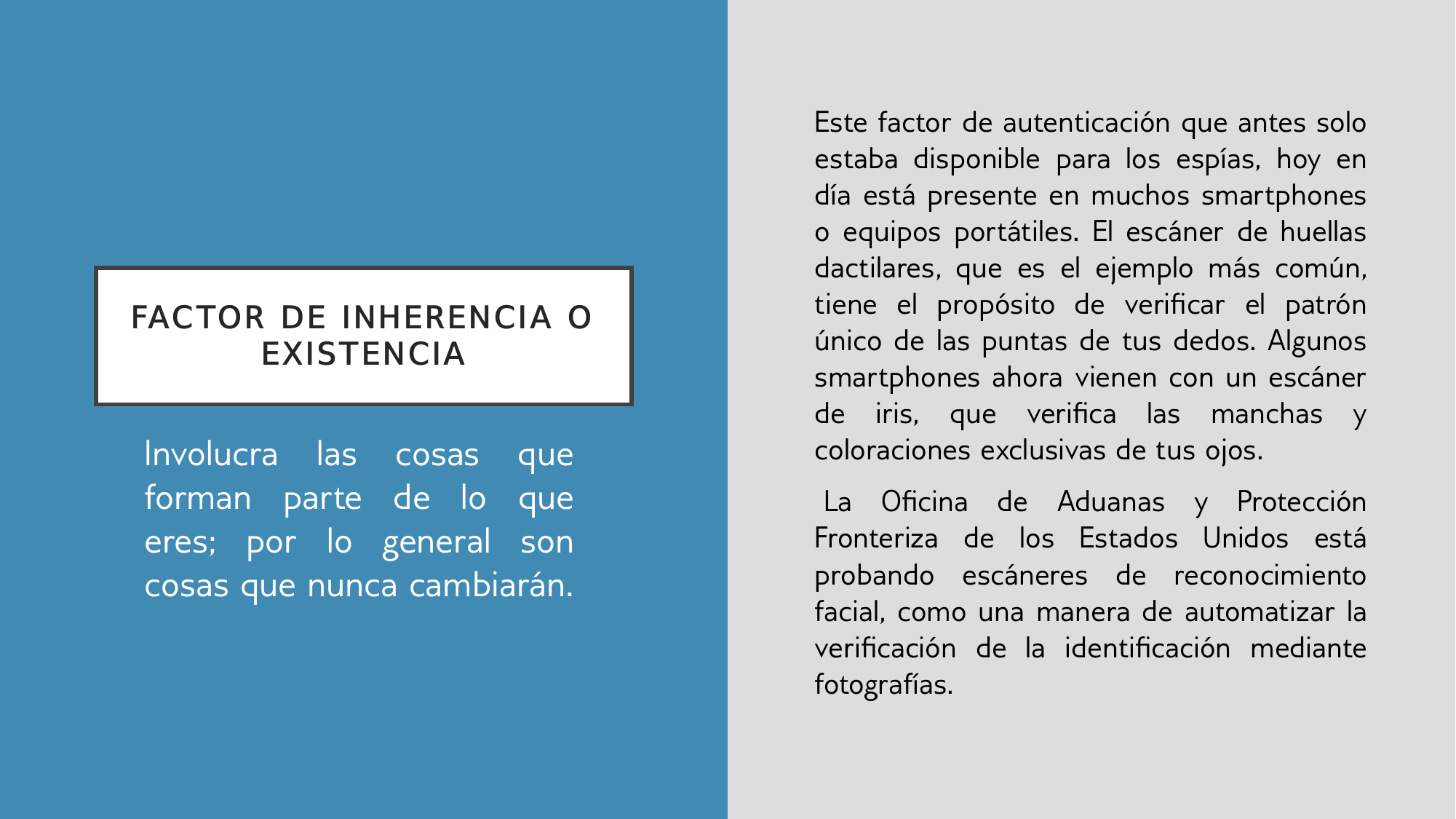

Este factor de autenticación que antes solo estaba disponible para los espías, hoy en día está presente en muchos smartphones o equipos portátiles. El escáner de huellas dactilares, que es el ejemplo más común, tiene el propósito de verificar el patrón único de las puntas de tus dedos. Algunos smartphones ahora vienen con un escáner de iris, que verifica las manchas y coloraciones exclusivas de tus ojos.
 La Oficina de Aduanas y Protección Fronteriza de los Estados Unidos está probando escáneres de reconocimiento facial, como una manera de automatizar la verificación de la identificación mediante fotografías.

# Factor de inherencia o existencia
Involucra las cosas que forman parte de lo que eres; por lo general son cosas que nunca cambiarán.